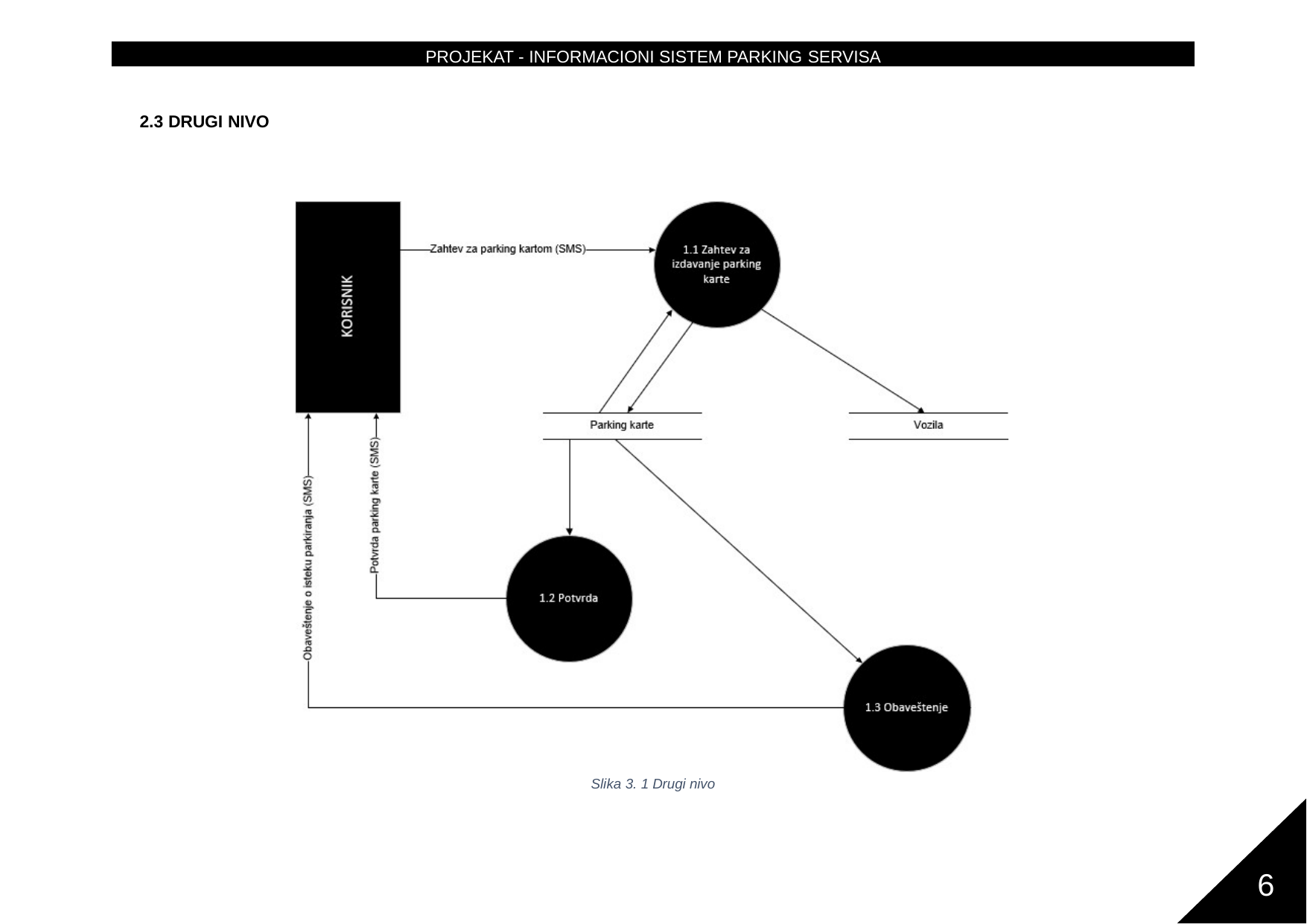

PROJEKAT - INFORMACIONI SISTEM PARKING SERVISA
2.3 DRUGI NIVO

Slika 3. 1 Drugi nivo

6